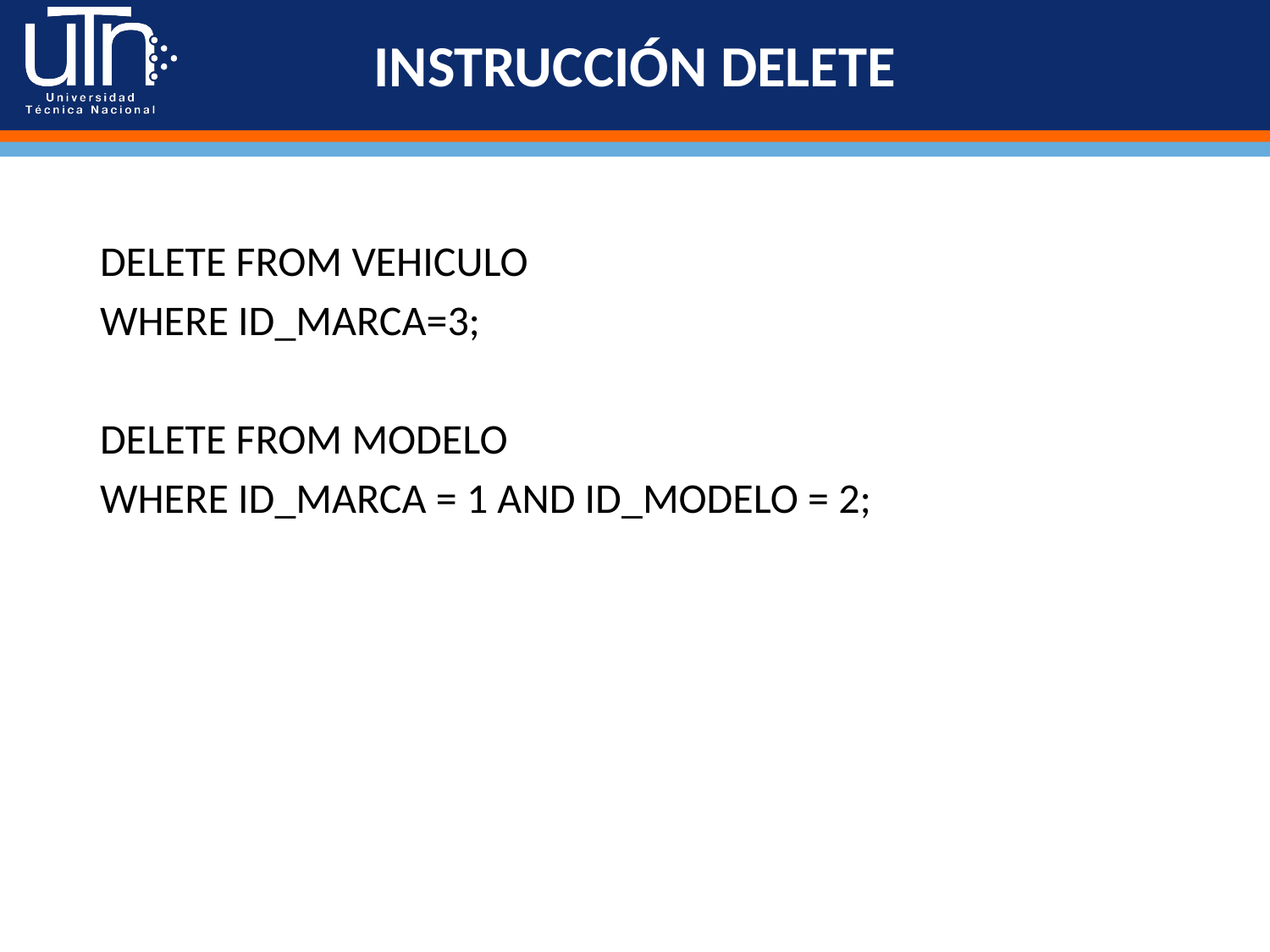

# INSTRUCCIÓN DELETE

DELETE FROM VEHICULO
WHERE ID_MARCA=3;

DELETE FROM MODELO
WHERE ID_MARCA = 1 AND ID_MODELO = 2;